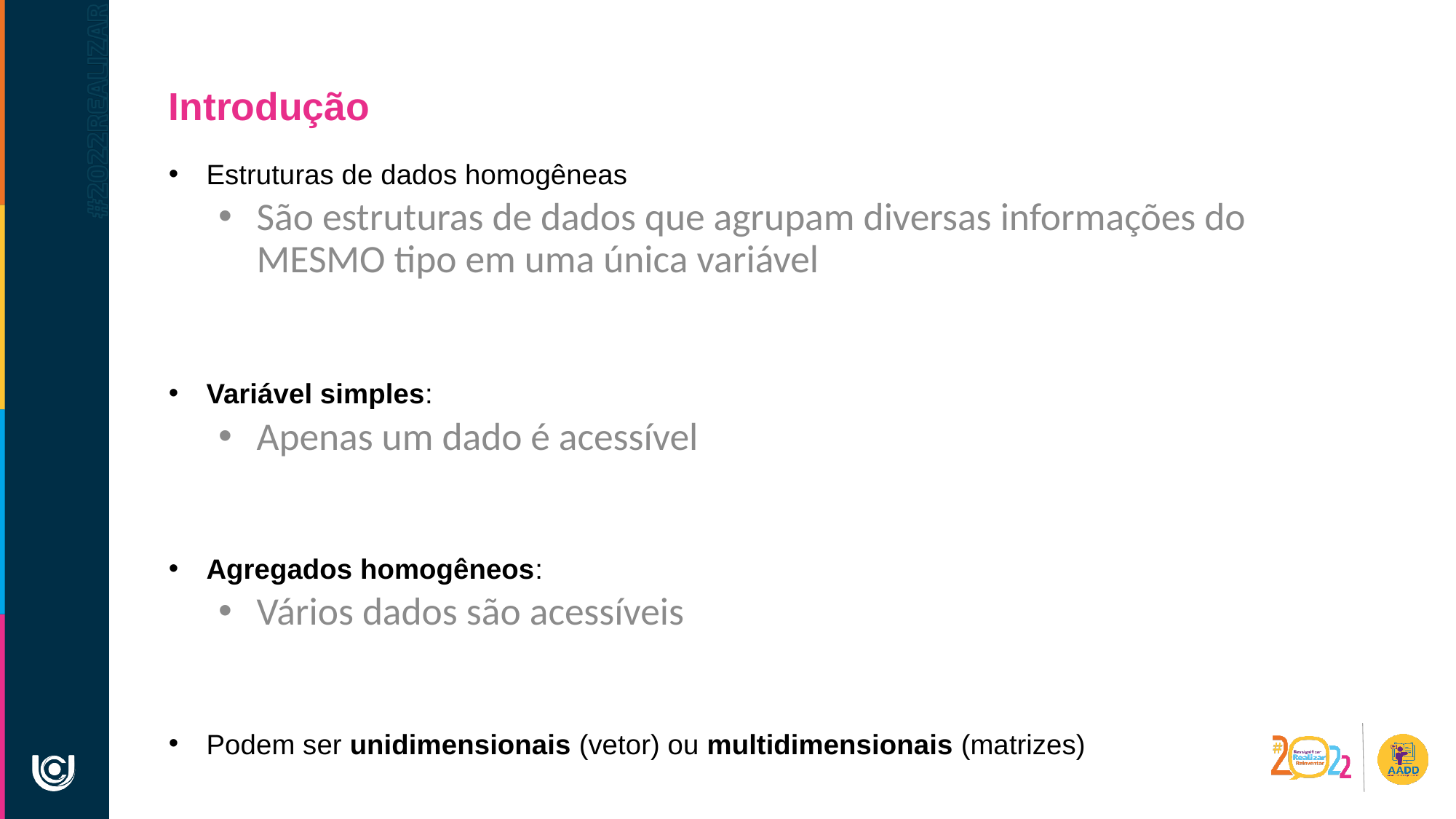

Introdução

Estruturas de dados homogêneas
São estruturas de dados que agrupam diversas informações do MESMO tipo em uma única variável

Variável simples:
Apenas um dado é acessível

Agregados homogêneos:
Vários dados são acessíveis

Podem ser unidimensionais (vetor) ou multidimensionais (matrizes)